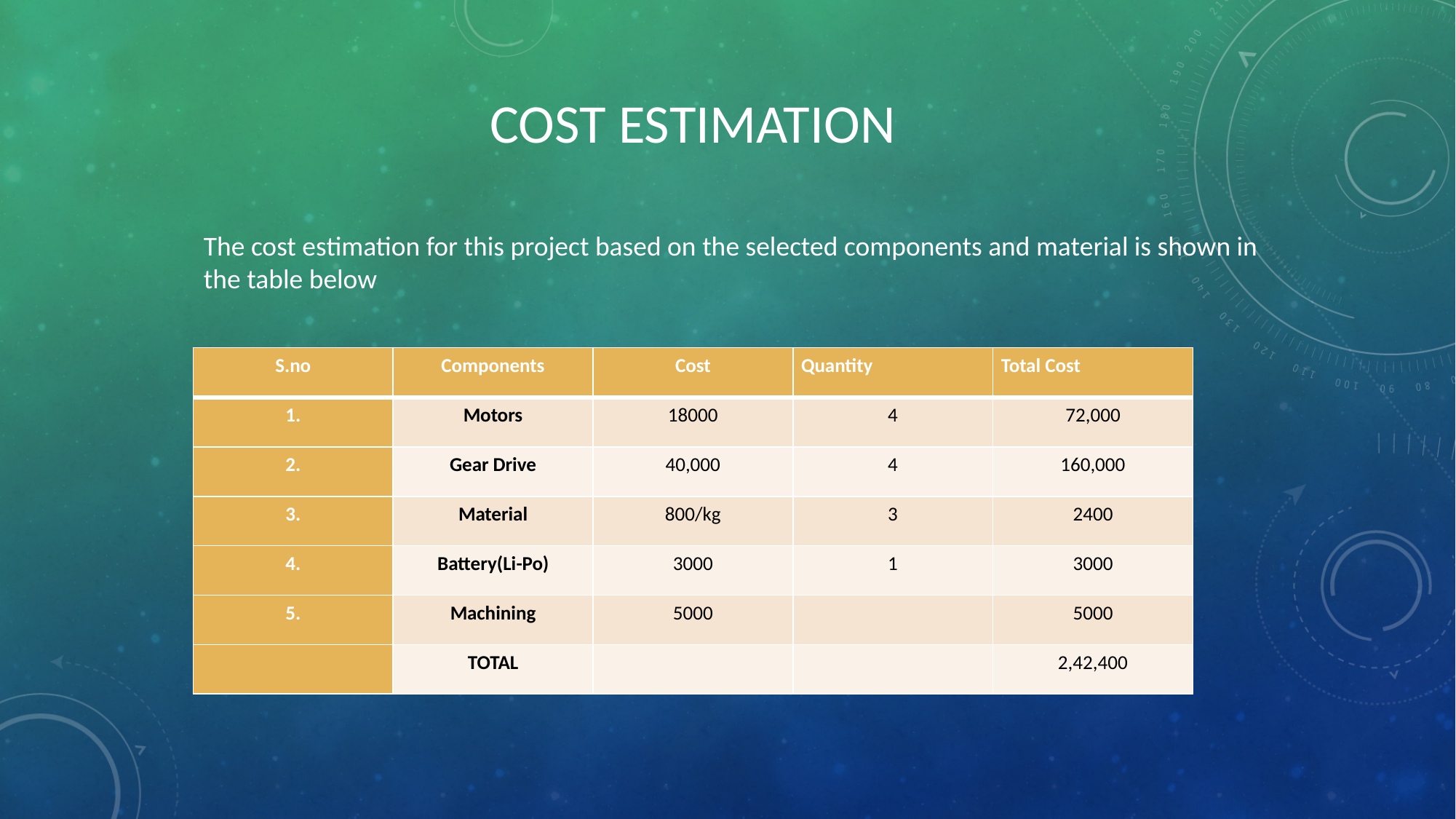

# Cost estimation
The cost estimation for this project based on the selected components and material is shown in the table below
| S.no | Components | Cost | Quantity | Total Cost |
| --- | --- | --- | --- | --- |
| 1. | Motors | 18000 | 4 | 72,000 |
| 2. | Gear Drive | 40,000 | 4 | 160,000 |
| 3. | Material | 800/kg | 3 | 2400 |
| 4. | Battery(Li-Po) | 3000 | 1 | 3000 |
| 5. | Machining | 5000 |  | 5000 |
|  | TOTAL |  |  | 2,42,400 |